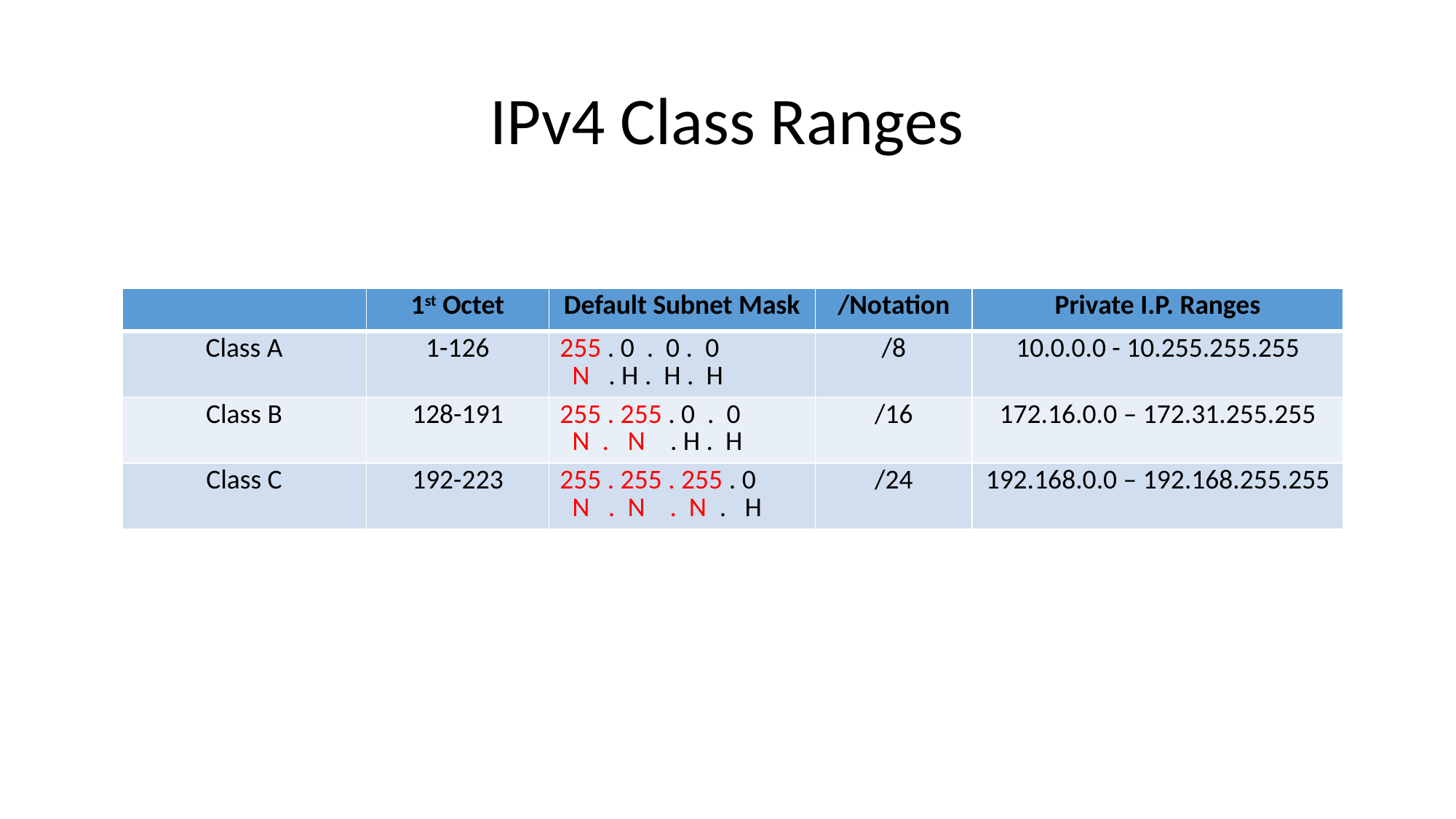

# IPv4 Class Ranges
|  | 1st Octet | Default Subnet Mask | /Notation | Private I.P. Ranges |
| --- | --- | --- | --- | --- |
| Class A | 1-126 | 255 . 0 . 0 . 0 N . H . H . H | /8 | 10.0.0.0 - 10.255.255.255 |
| Class B | 128-191 | 255 . 255 . 0 . 0 N . N . H . H | /16 | 172.16.0.0 – 172.31.255.255 |
| Class C | 192-223 | 255 . 255 . 255 . 0 N . N . N . H | /24 | 192.168.0.0 – 192.168.255.255 |